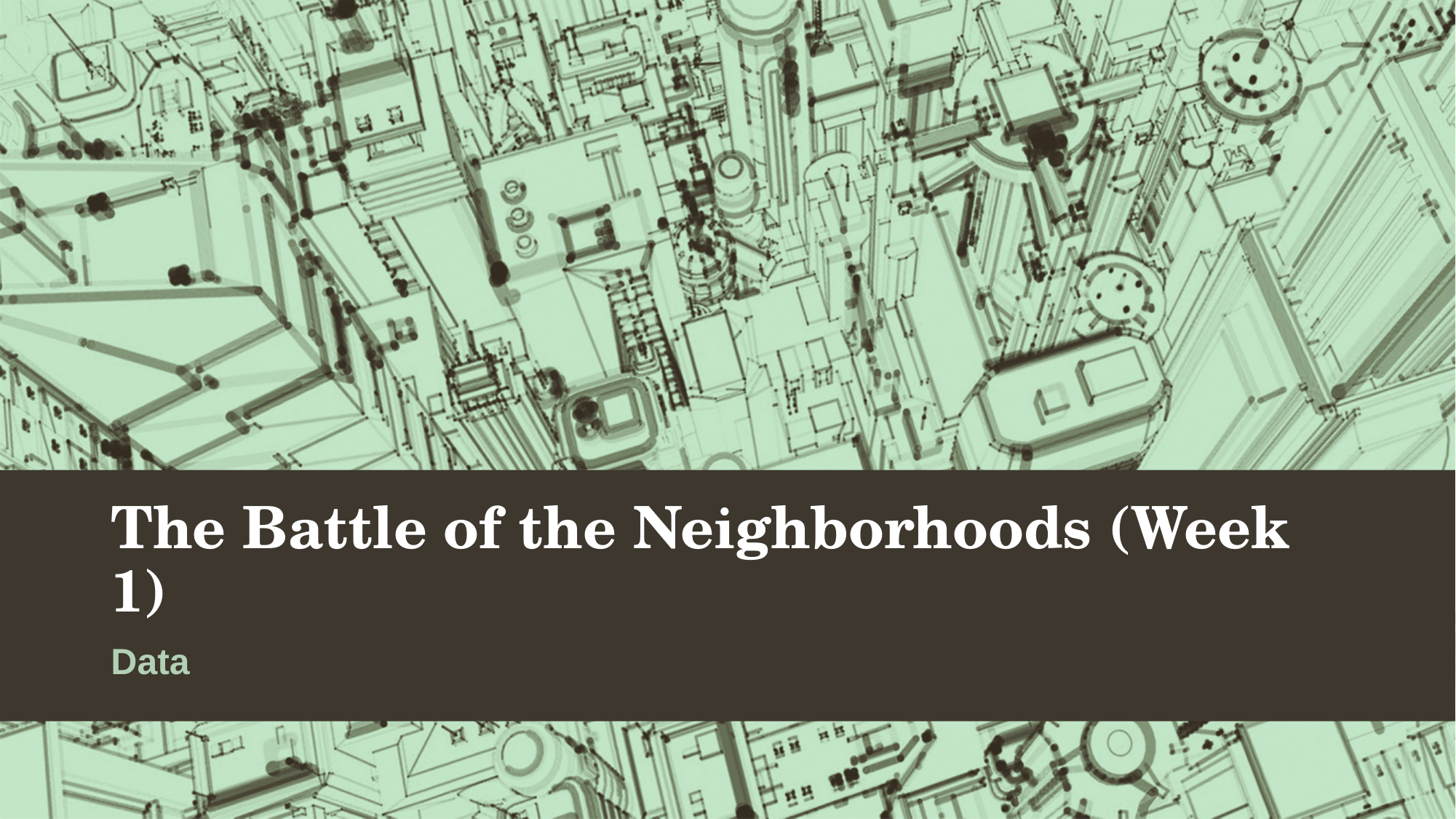

# The Battle of the Neighborhoods (Week 1)
Data